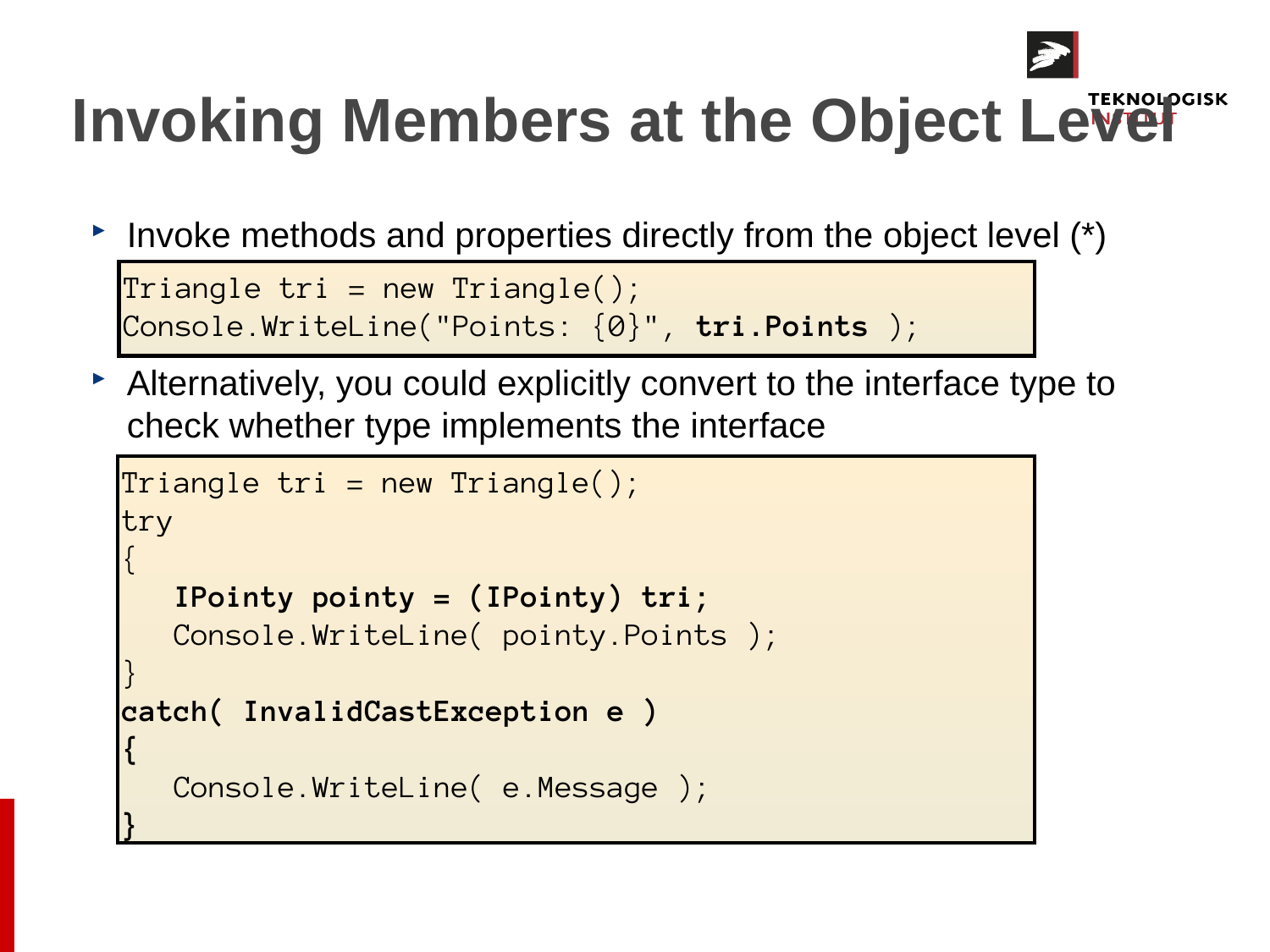

# Invoking Members at the Object Level
Invoke methods and properties directly from the object level (*)

Alternatively, you could explicitly convert to the interface type to check whether type implements the interface

Triangle tri = new Triangle();
Console.WriteLine("Points: {0}", tri.Points );
Triangle tri = new Triangle();
try
{
   IPointy pointy = (IPointy) tri;
   Console.WriteLine( pointy.Points );
}
catch( InvalidCastException e )
{
   Console.WriteLine( e.Message );
}